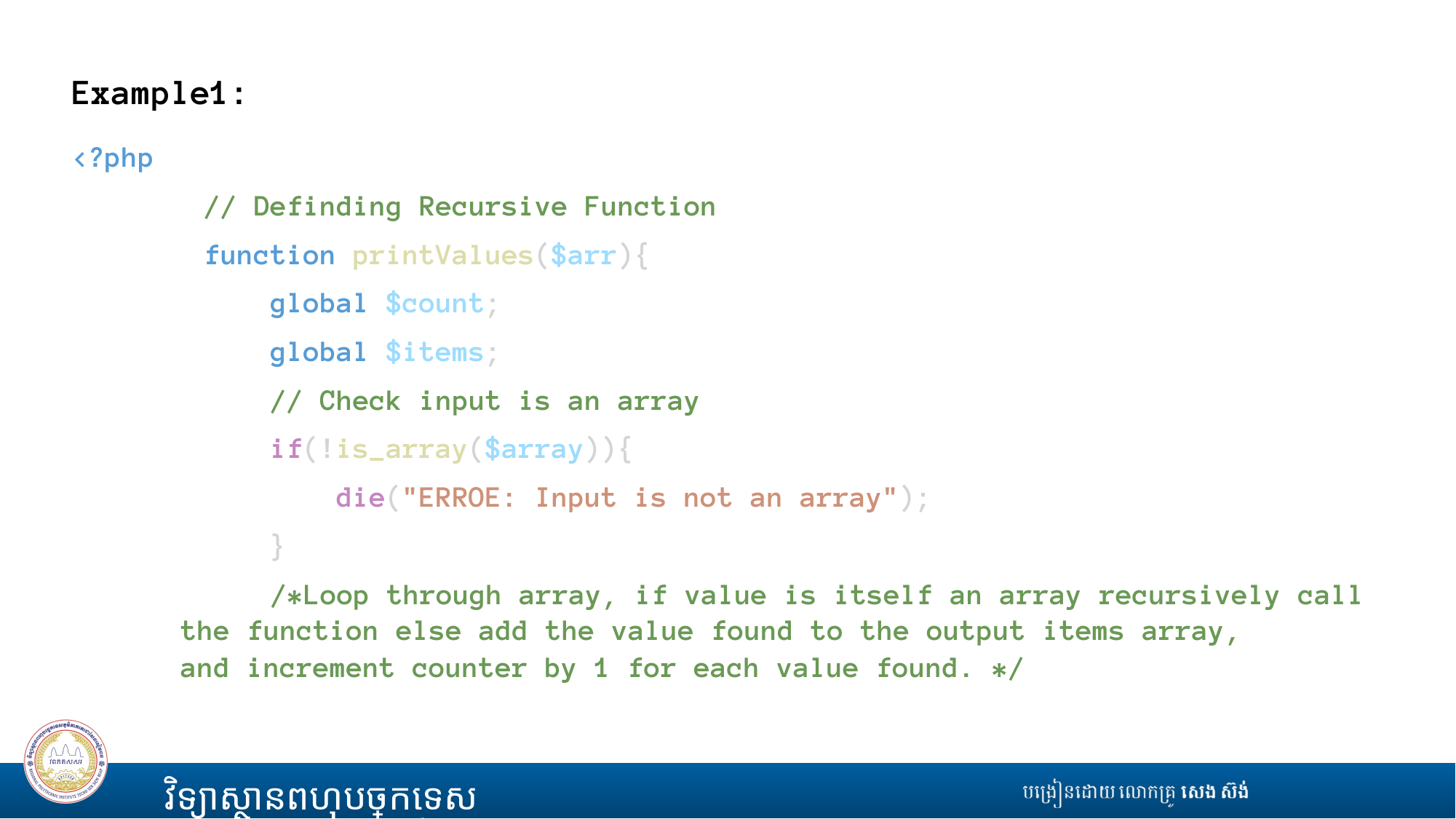

Example1:
<?php
        // Definding Recursive Function
        function printValues($arr){
            global $count;
            global $items;
            // Check input is an array
            if(!is_array($array)){
                die("ERROE: Input is not an array");
            }
            /*Loop through array, if value is itself an array recursively call 		the function else add the value found to the output items array, 			and increment counter by 1 for each value found. */